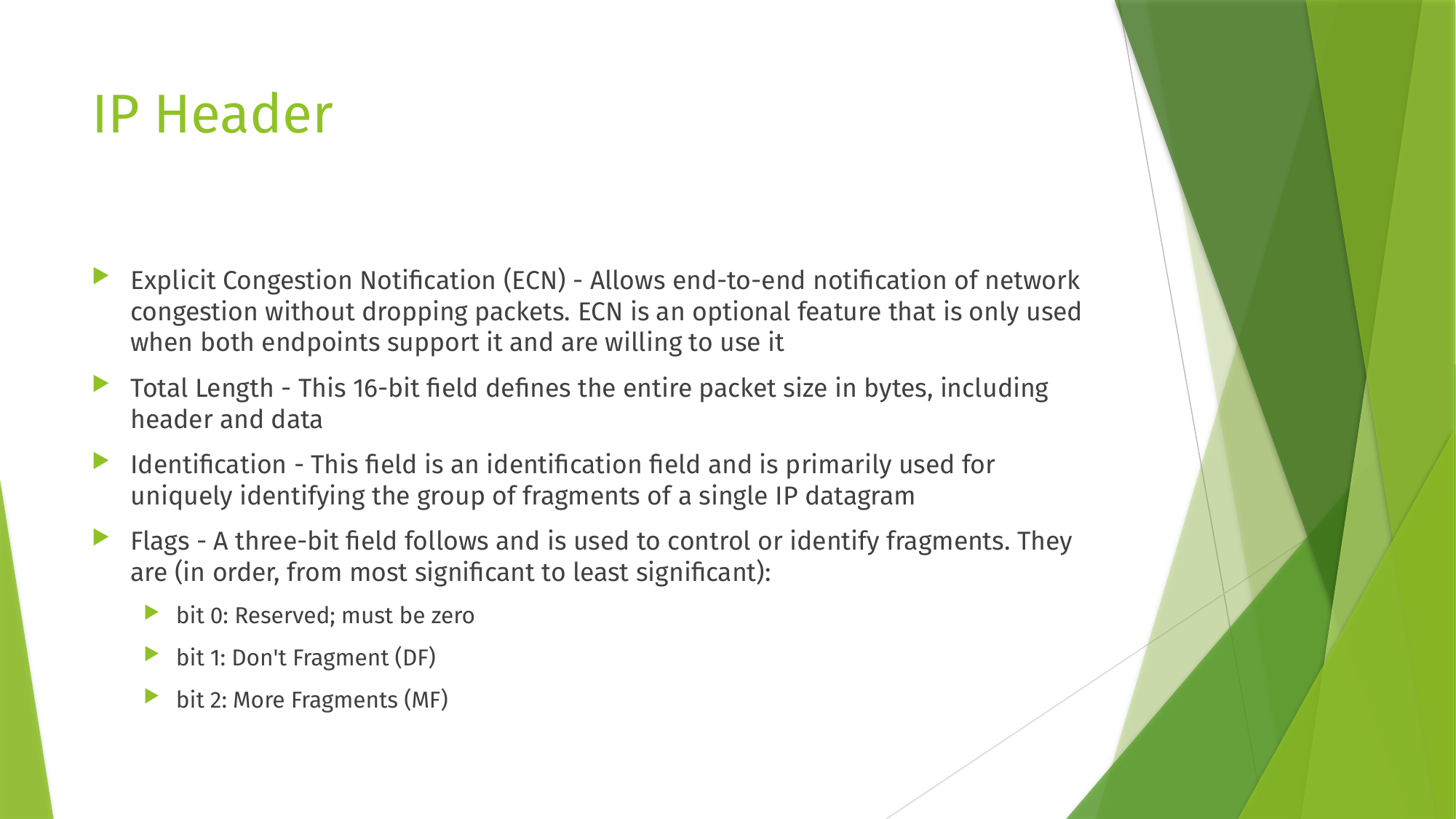

# IP Header
Explicit Congestion Notification (ECN) - Allows end-to-end notification of network congestion without dropping packets. ECN is an optional feature that is only used when both endpoints support it and are willing to use it
Total Length - This 16-bit field defines the entire packet size in bytes, including header and data
Identification - This field is an identification field and is primarily used for uniquely identifying the group of fragments of a single IP datagram
Flags - A three-bit field follows and is used to control or identify fragments. They are (in order, from most significant to least significant):
bit 0: Reserved; must be zero
bit 1: Don't Fragment (DF)
bit 2: More Fragments (MF)